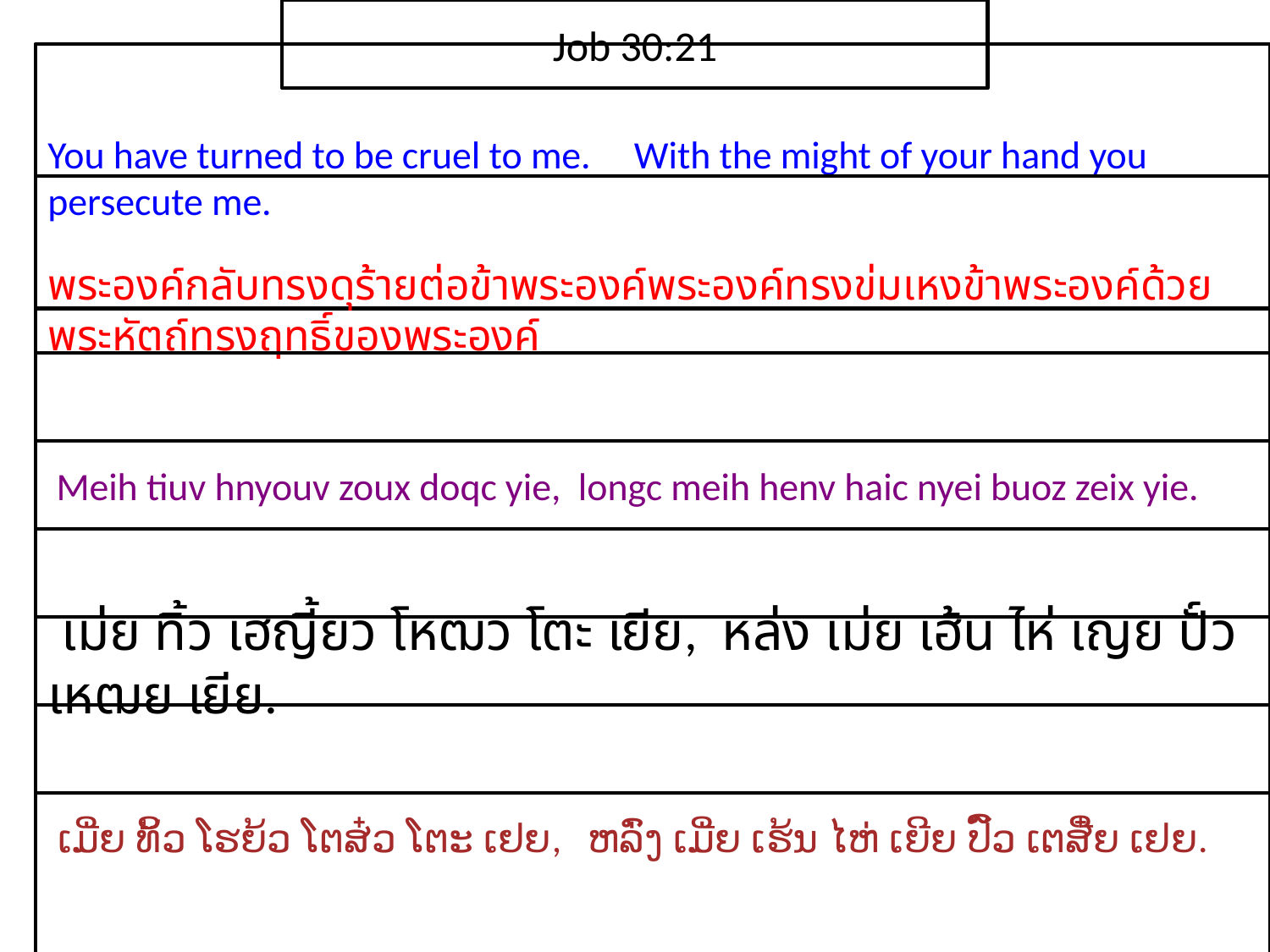

Job 30:21
You have turned to be cruel to me.     With the might of your hand you persecute me.
​พระ​องค์​กลับ​ทรง​ดุ​ร้าย​ต่อ​ข้า​พระ​องค์​พระ​องค์​ทรง​ข่ม​เหง​ข้า​พระ​องค์​ด้วย​พระ​หัตถ์​ทรง​ฤทธิ์​ของ​พระ​องค์
 Meih tiuv hnyouv zoux doqc yie,  longc meih henv haic nyei buoz zeix yie.
 เม่ย ทิ้ว เฮญี้ยว โหฒว โตะ เยีย,  หล่ง เม่ย เฮ้น ไห่ เญย ปั์ว เหฒย เยีย.
 ເມີ່ຍ ທິ້ວ ໂຮຍ້ວ ໂຕສ໋ວ ໂຕະ ເຢຍ,   ຫລົ່ງ ເມີ່ຍ ເຮ້ນ ໄຫ່ ເຍີຍ ປົ໌ວ ເຕສີ໋ຍ ເຢຍ.